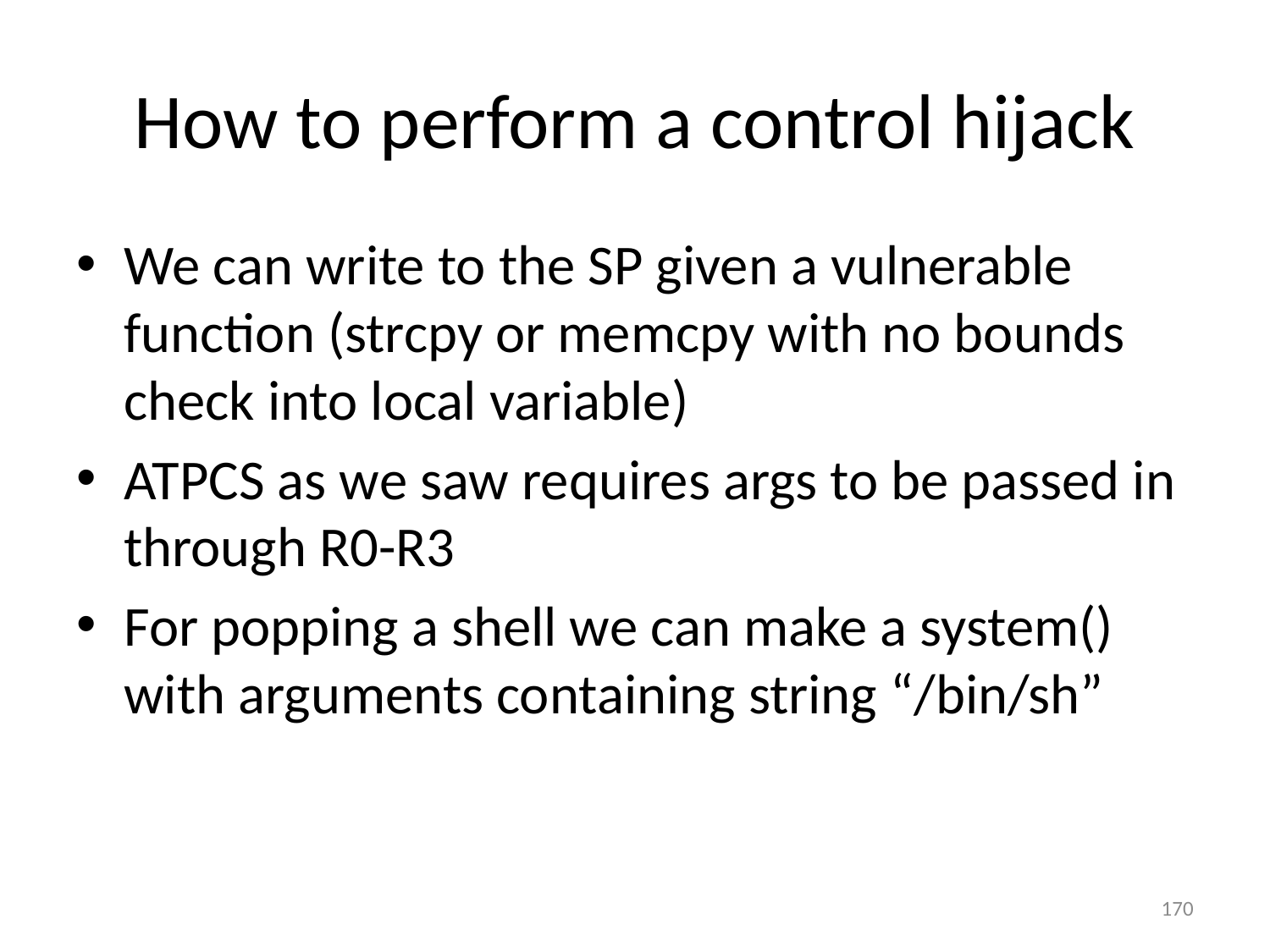

# How to perform a control hijack
We can write to the SP given a vulnerable function (strcpy or memcpy with no bounds check into local variable)
ATPCS as we saw requires args to be passed in through R0-R3
For popping a shell we can make a system() with arguments containing string “/bin/sh”
170